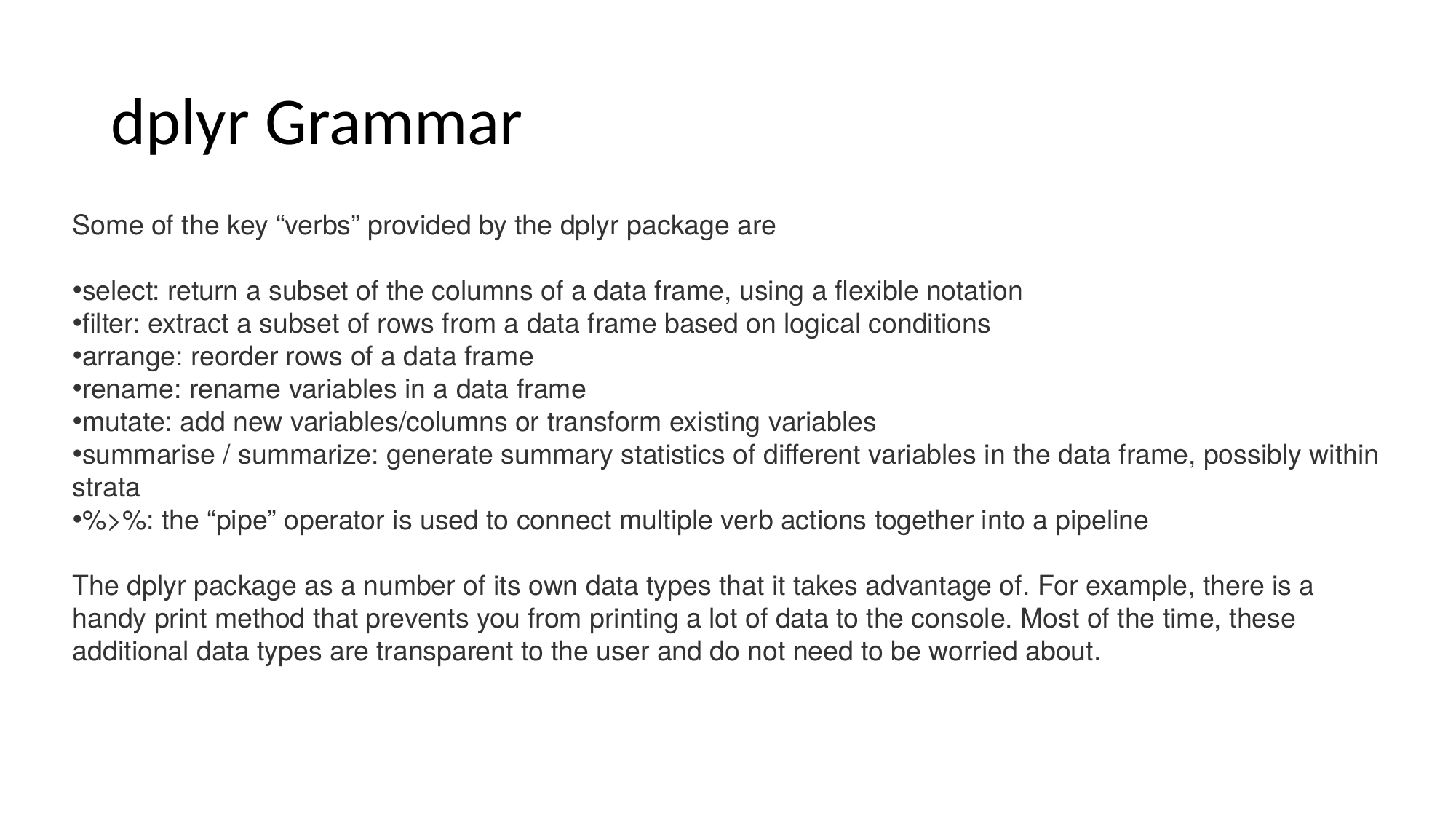

# dplyr Grammar
Some of the key “verbs” provided by the dplyr package are

select: return a subset of the columns of a data frame, using a flexible notation
filter: extract a subset of rows from a data frame based on logical conditions
arrange: reorder rows of a data frame
rename: rename variables in a data frame
mutate: add new variables/columns or transform existing variables
summarise / summarize: generate summary statistics of different variables in the data frame, possibly within strata
%>%: the “pipe” operator is used to connect multiple verb actions together into a pipeline

The dplyr package as a number of its own data types that it takes advantage of. For example, there is a handy print method that prevents you from printing a lot of data to the console. Most of the time, these additional data types are transparent to the user and do not need to be worried about.